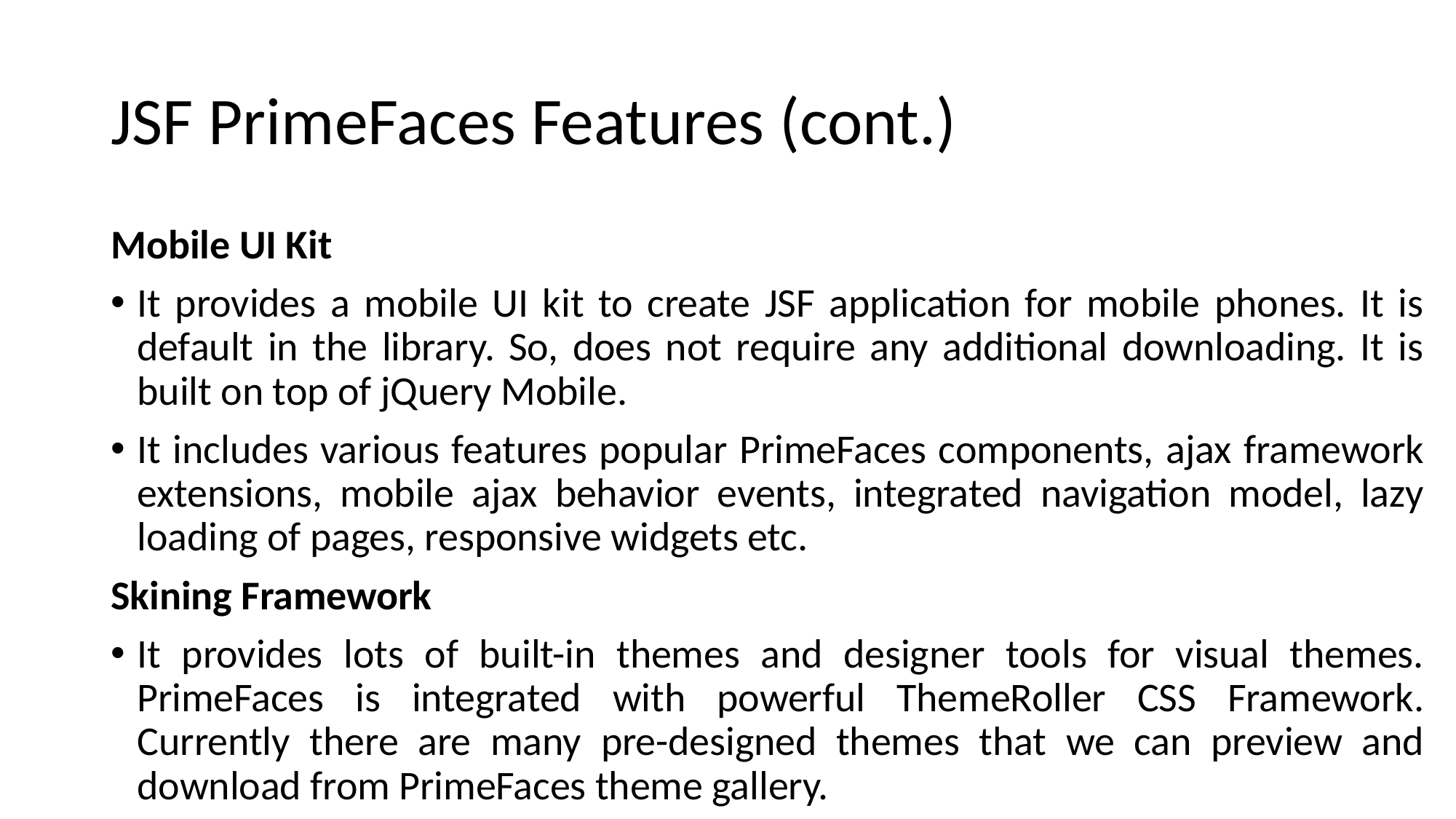

# JSF PrimeFaces Features (cont.)
Mobile UI Kit
It provides a mobile UI kit to create JSF application for mobile phones. It is default in the library. So, does not require any additional downloading. It is built on top of jQuery Mobile.
It includes various features popular PrimeFaces components, ajax framework extensions, mobile ajax behavior events, integrated navigation model, lazy loading of pages, responsive widgets etc.
Skining Framework
It provides lots of built-in themes and designer tools for visual themes. PrimeFaces is integrated with powerful ThemeRoller CSS Framework. Currently there are many pre-designed themes that we can preview and download from PrimeFaces theme gallery.